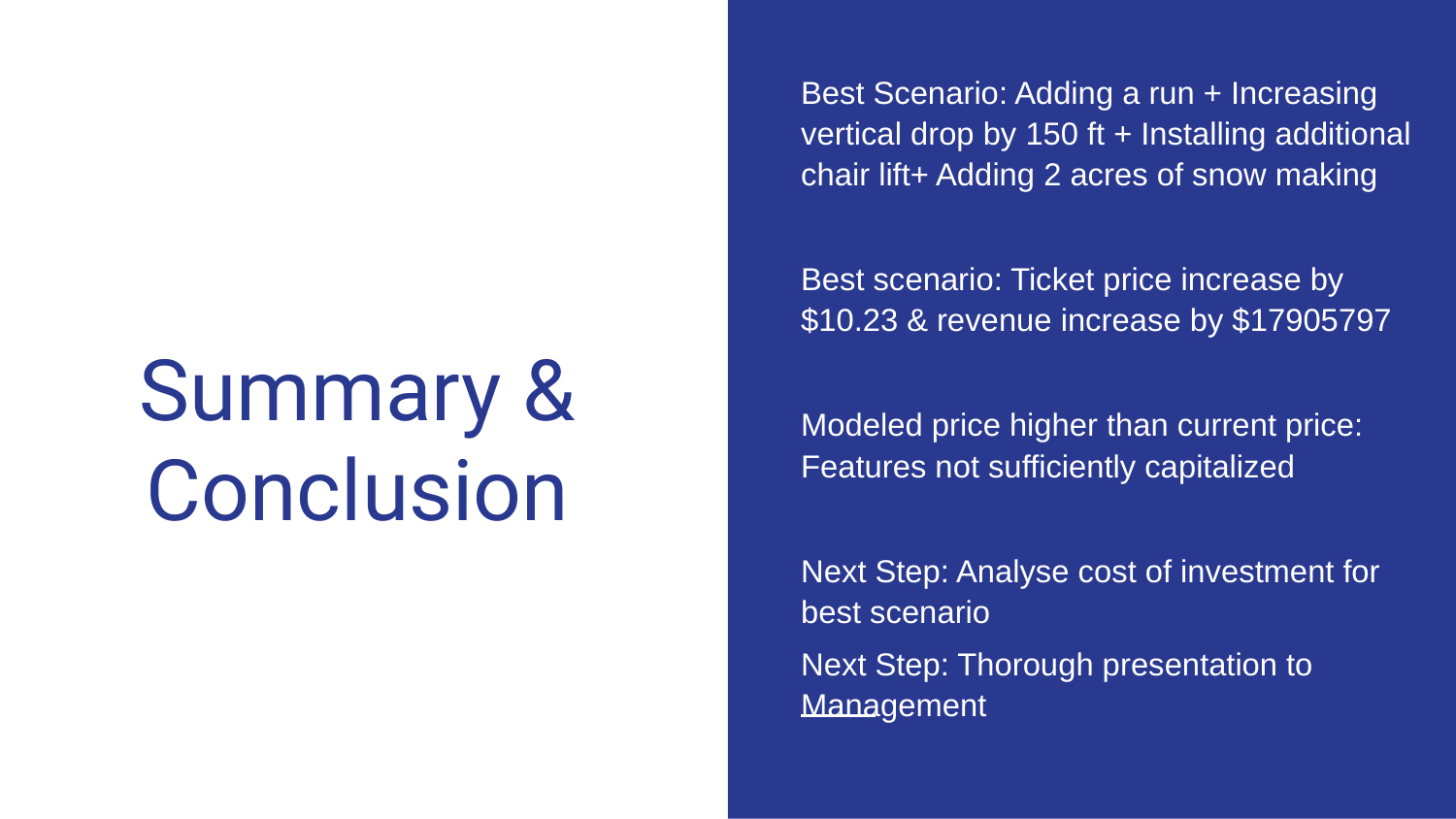

Best Scenario: Adding a run + Increasing vertical drop by 150 ft + Installing additional chair lift+ Adding 2 acres of snow making

Best scenario: Ticket price increase by  $10.23 & revenue increase by $17905797

Modeled price higher than current price: Features not sufficiently capitalized

Next Step: Analyse cost of investment for best scenario
Next Step: Thorough presentation to Management

# Summary & Conclusion